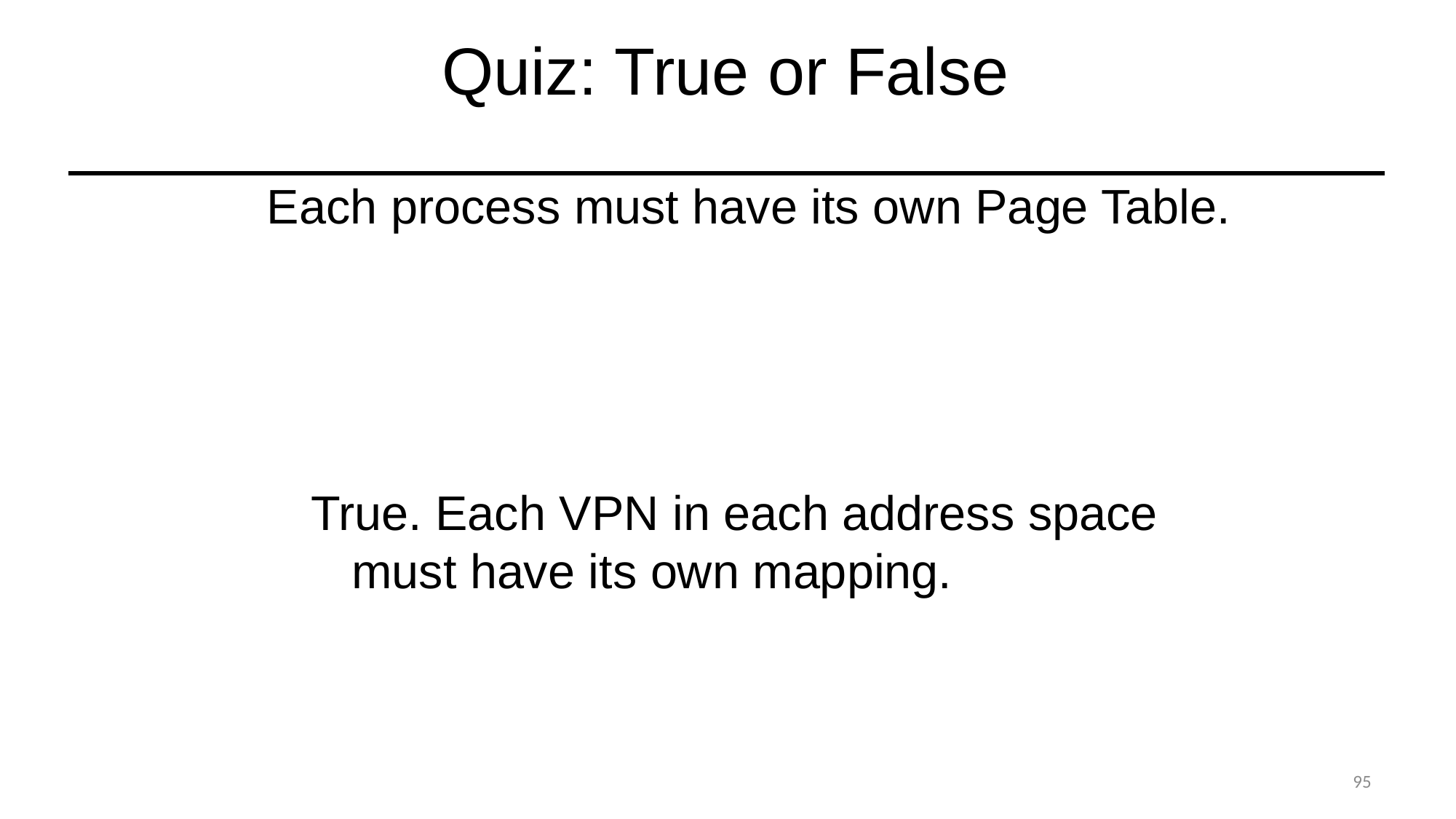

# Quiz: True or False
 Each process must have its own Page Table.
True. Each VPN in each address space must have its own mapping.
95